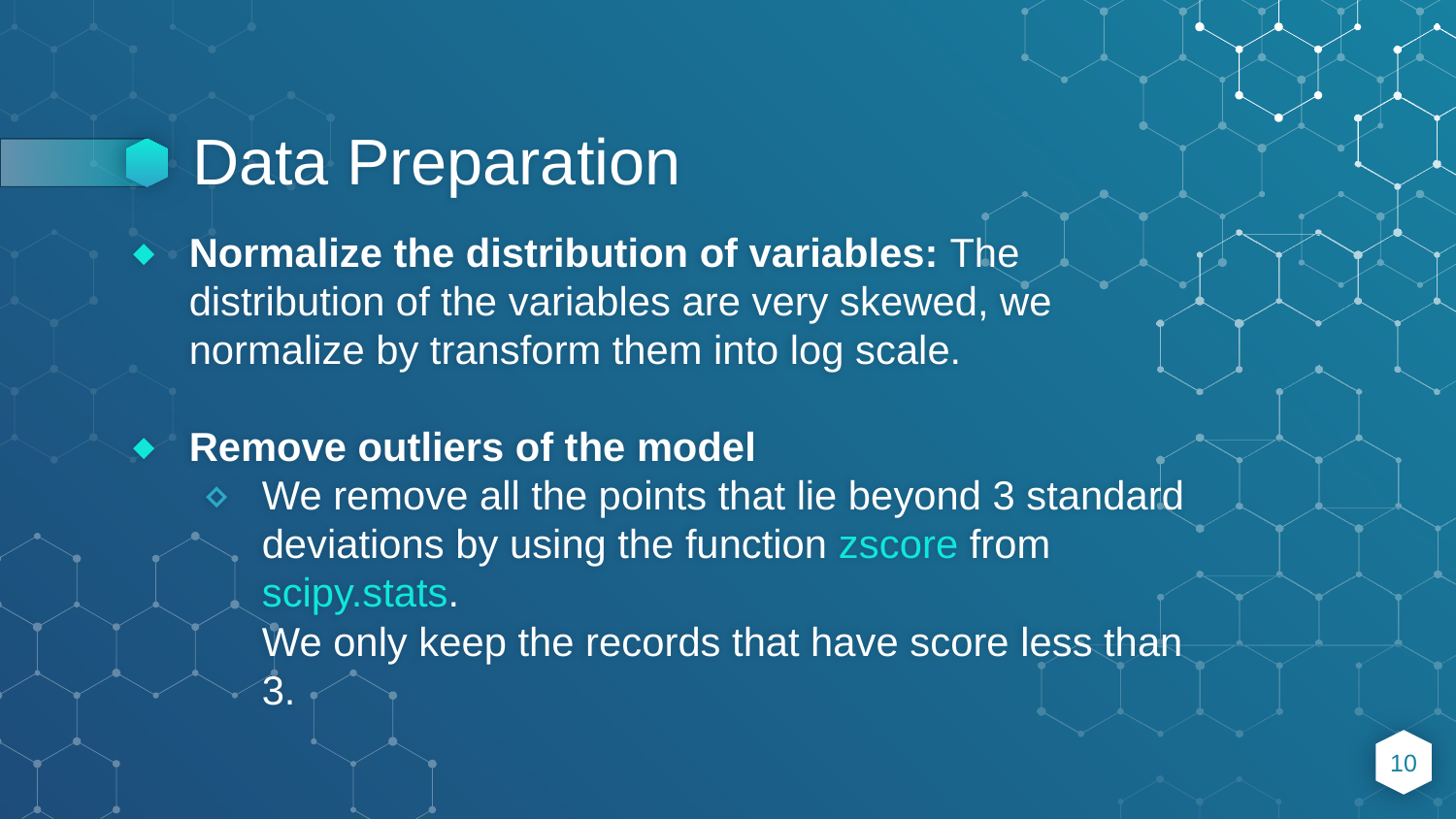

# Data Preparation
Normalize the distribution of variables: The distribution of the variables are very skewed, we normalize by transform them into log scale.

Remove outliers of the model
We remove all the points that lie beyond 3 standard deviations by using the function zscore from scipy.stats.
We only keep the records that have score less than 3.
10